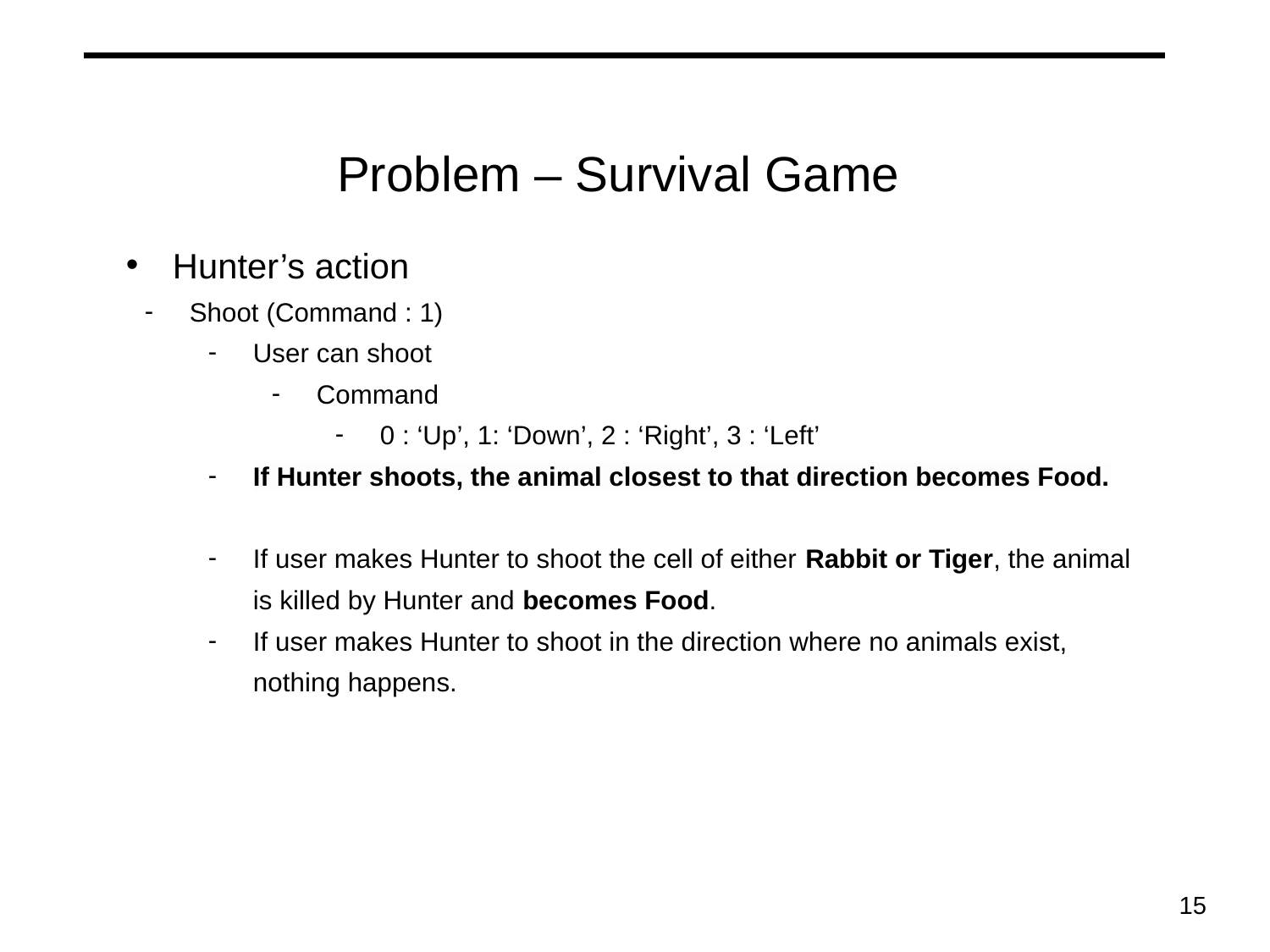

# Problem – Survival Game
Hunter’s action
Shoot (Command : 1)
User can shoot
Command
0 : ‘Up’, 1: ‘Down’, 2 : ‘Right’, 3 : ‘Left’
If Hunter shoots, the animal closest to that direction becomes Food.

If user makes Hunter to shoot the cell of either Rabbit or Tiger, the animal is killed by Hunter and becomes Food.
If user makes Hunter to shoot in the direction where no animals exist, nothing happens.